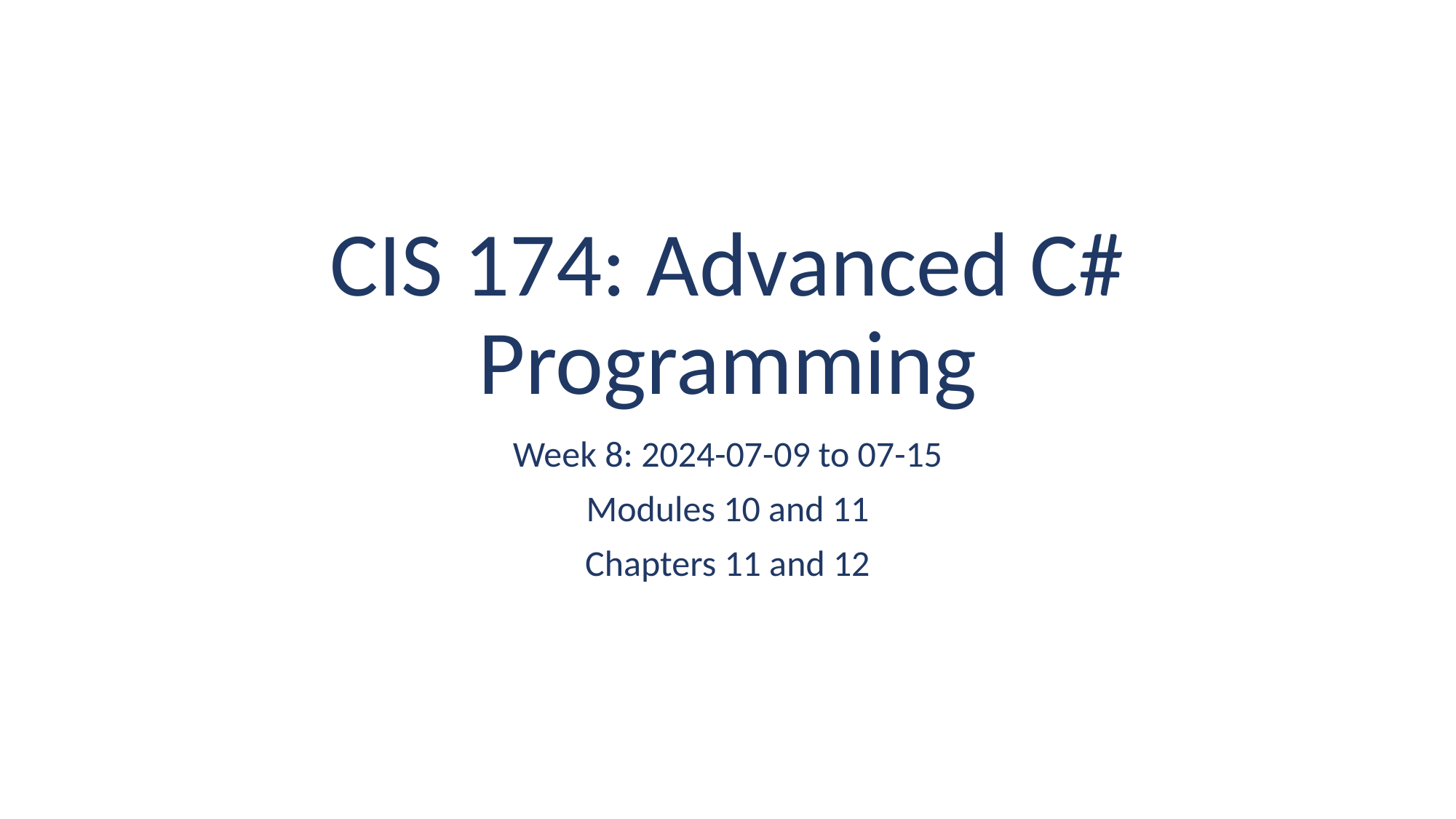

# CIS 174: Advanced C# Programming
Week 8: 2024-07-09 to 07-15
Modules 10 and 11
Chapters 11 and 12